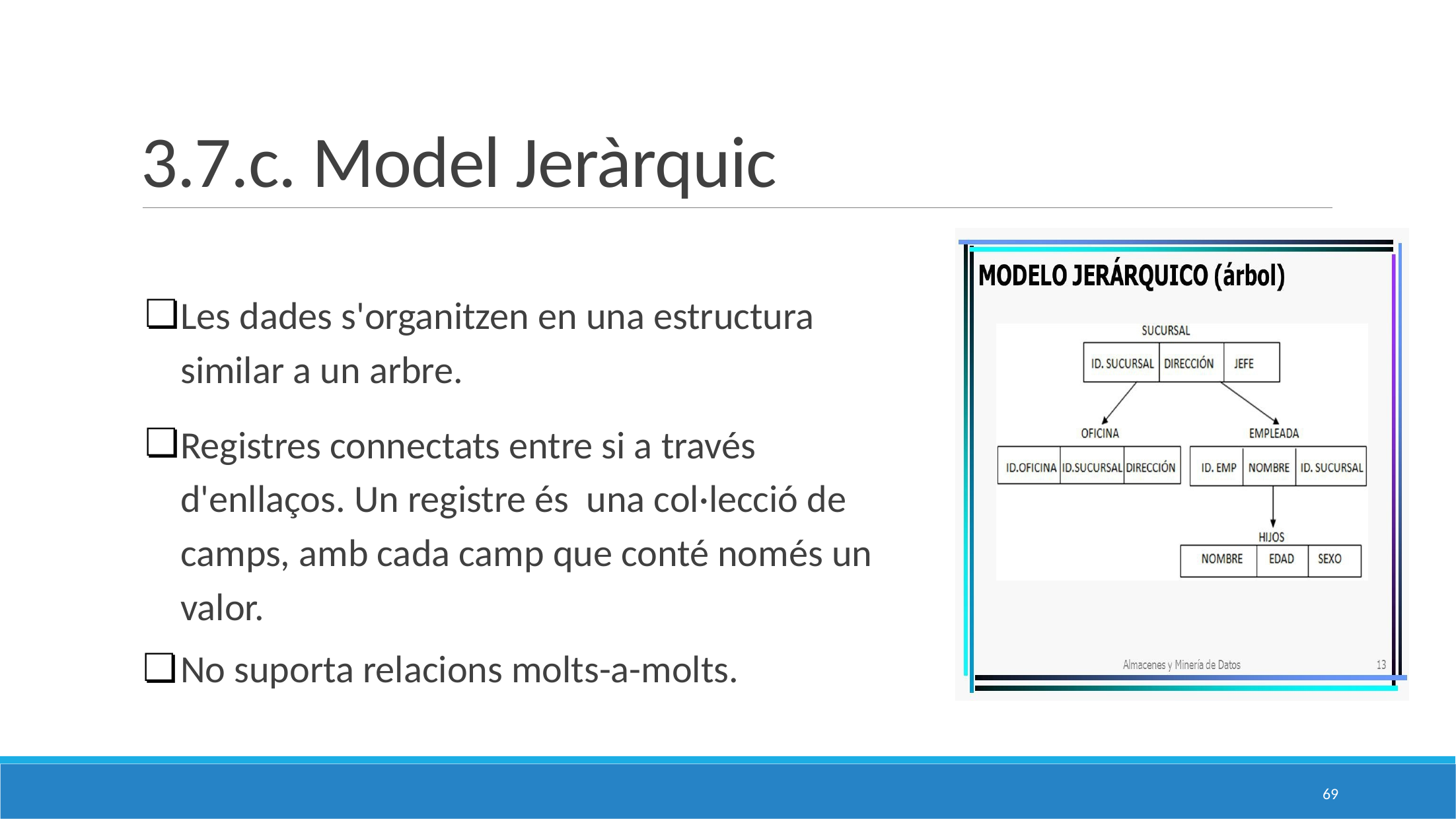

# 3.7.c. Model Jeràrquic

Les dades s'organitzen en una estructura similar a un arbre.
Registres connectats entre si a través d'enllaços. Un registre és  una col·lecció de camps, amb cada camp que conté només un valor.
No suporta relacions molts-a-molts.

69